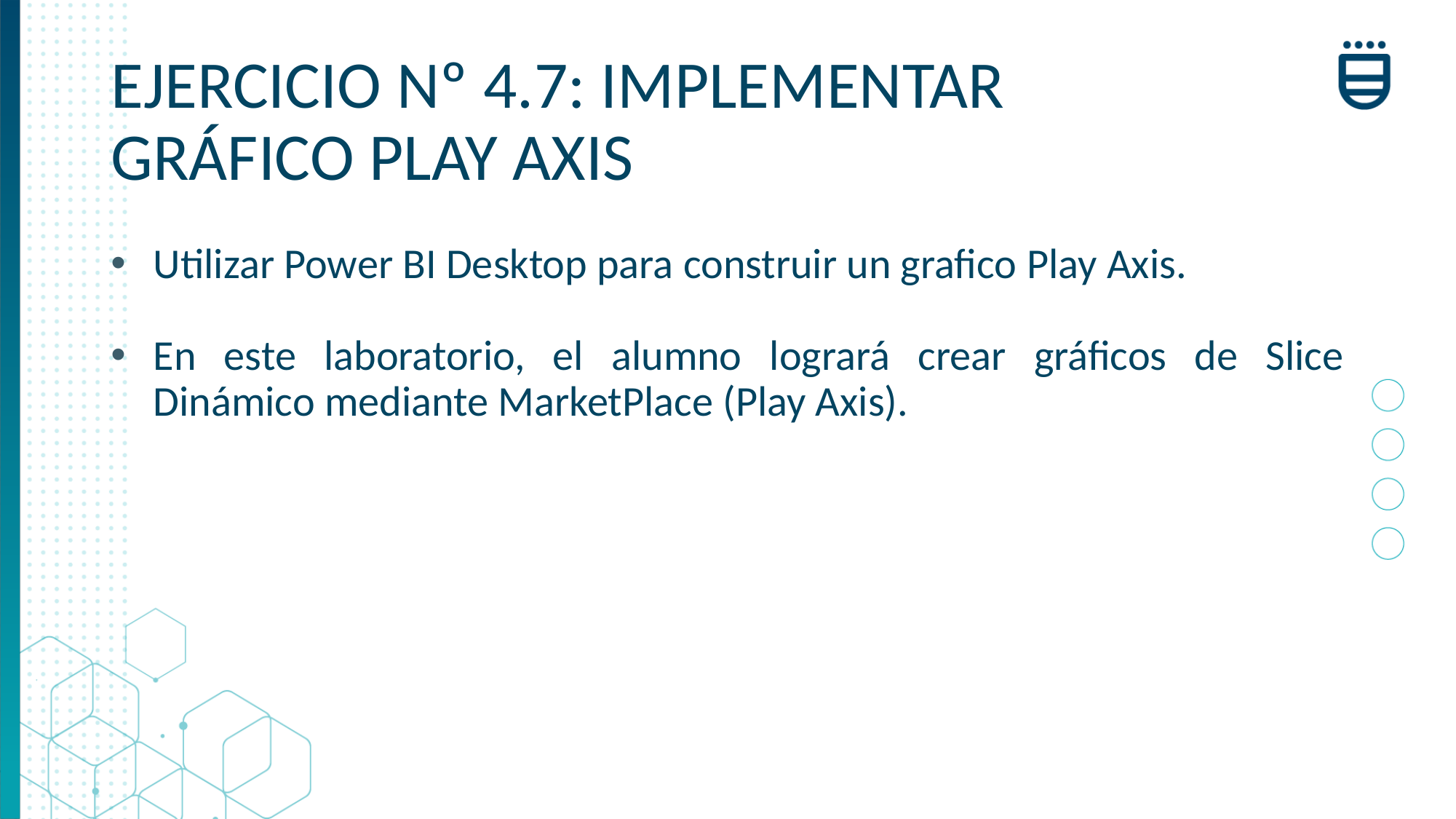

# EJERCICIO Nº 4.7: IMPLEMENTAR GRÁFICO PLAY AXIS
Utilizar Power BI Desktop para construir un grafico Play Axis.

En este laboratorio, el alumno logrará crear gráficos de Slice Dinámico mediante MarketPlace (Play Axis).